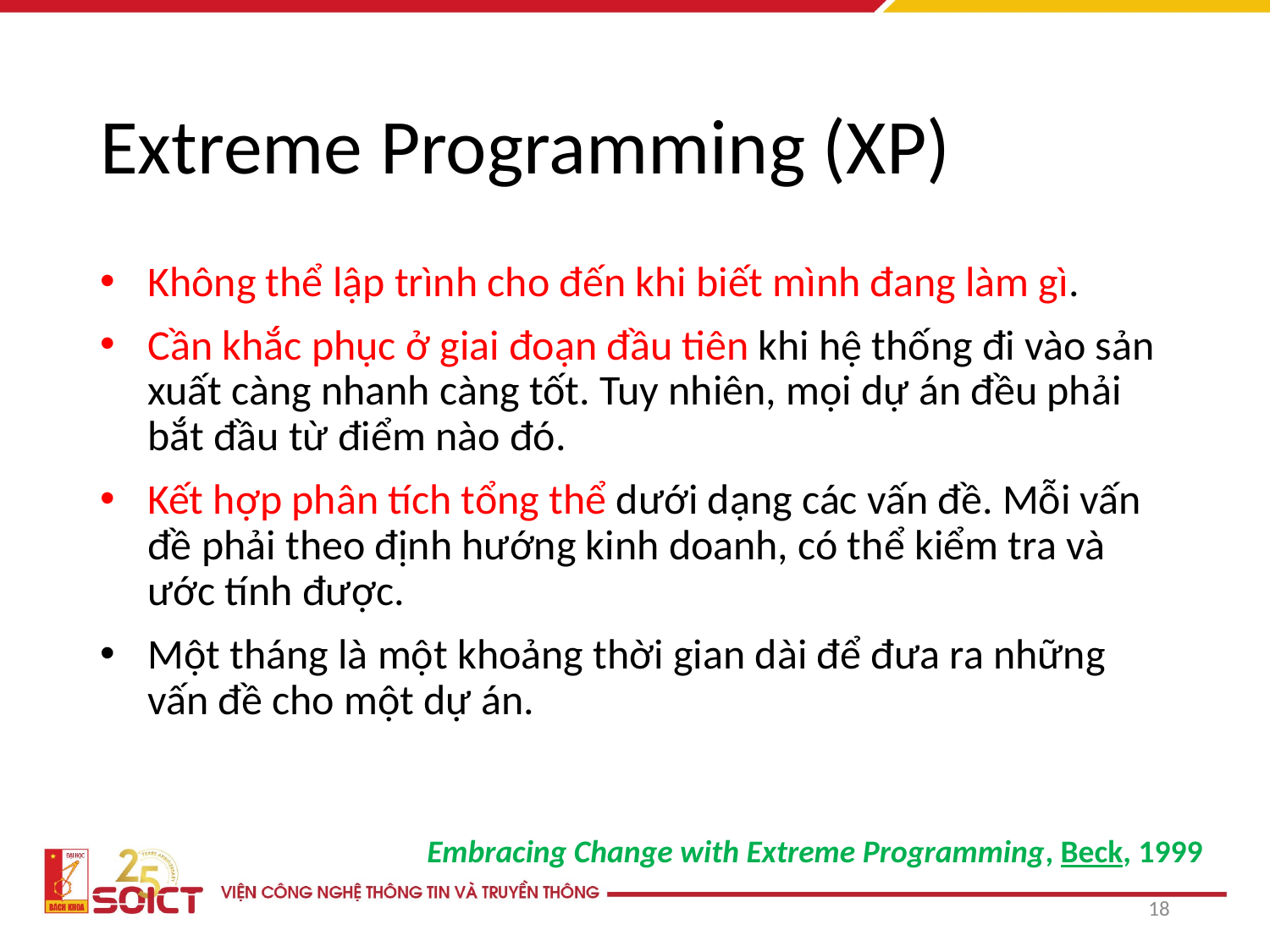

# Extreme Programming (XP)
Không thể lập trình cho đến khi biết mình đang làm gì.
Cần khắc phục ở giai đoạn đầu tiên khi hệ thống đi vào sản xuất càng nhanh càng tốt. Tuy nhiên, mọi dự án đều phải bắt đầu từ điểm nào đó.
Kết hợp phân tích tổng thể dưới dạng các vấn đề. Mỗi vấn đề phải theo định hướng kinh doanh, có thể kiểm tra và ước tính được.
Một tháng là một khoảng thời gian dài để đưa ra những vấn đề cho một dự án.
Embracing Change with Extreme Programming, Beck, 1999
18